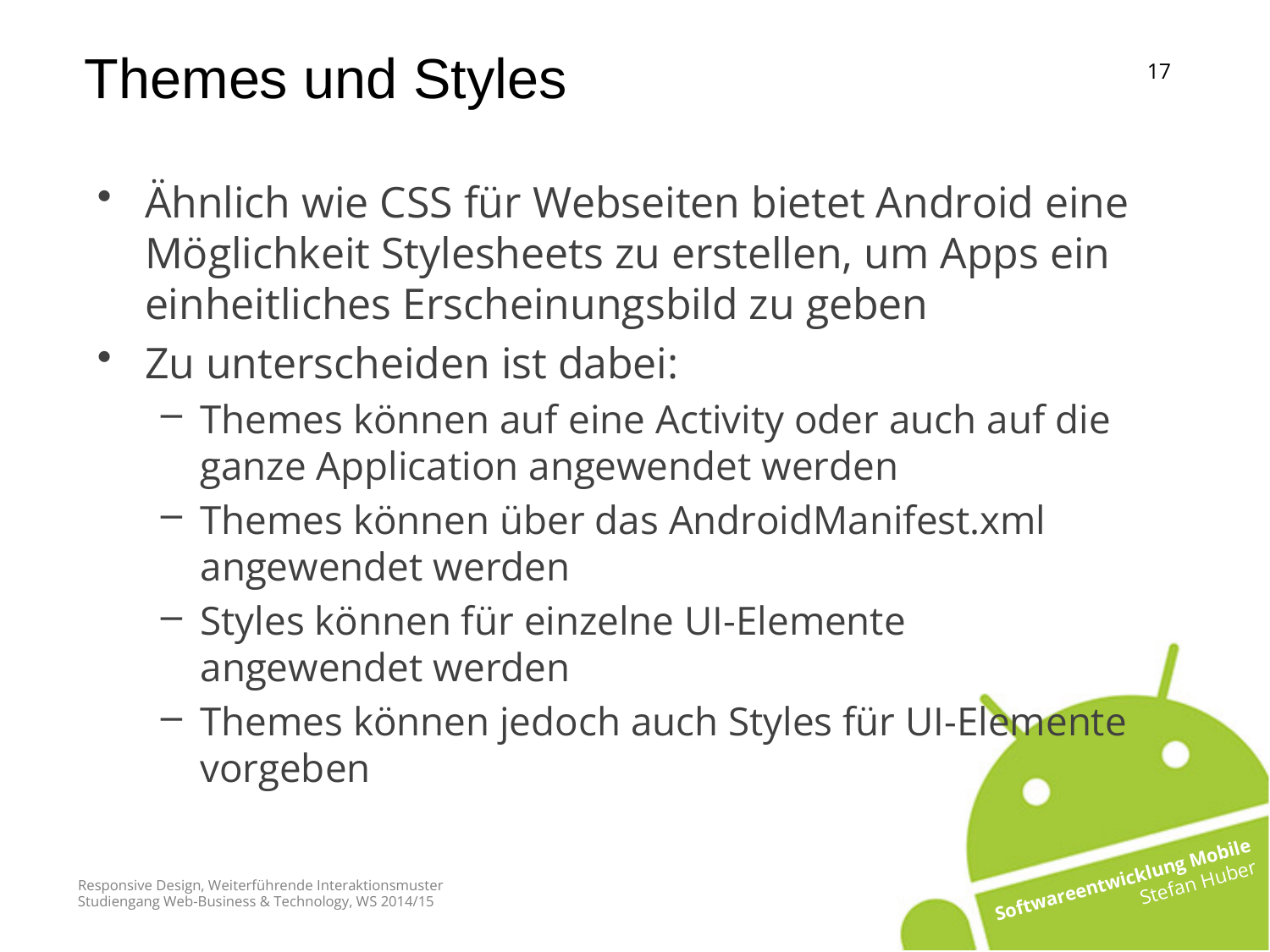

Themes und Styles
Ähnlich wie CSS für Webseiten bietet Android eine Möglichkeit Stylesheets zu erstellen, um Apps ein einheitliches Erscheinungsbild zu geben
Zu unterscheiden ist dabei:
Themes können auf eine Activity oder auch auf die ganze Application angewendet werden
Themes können über das AndroidManifest.xml angewendet werden
Styles können für einzelne UI-Elemente angewendet werden
Themes können jedoch auch Styles für UI-Elemente vorgeben
# Responsive Design, Weiterführende Interaktionsmuster